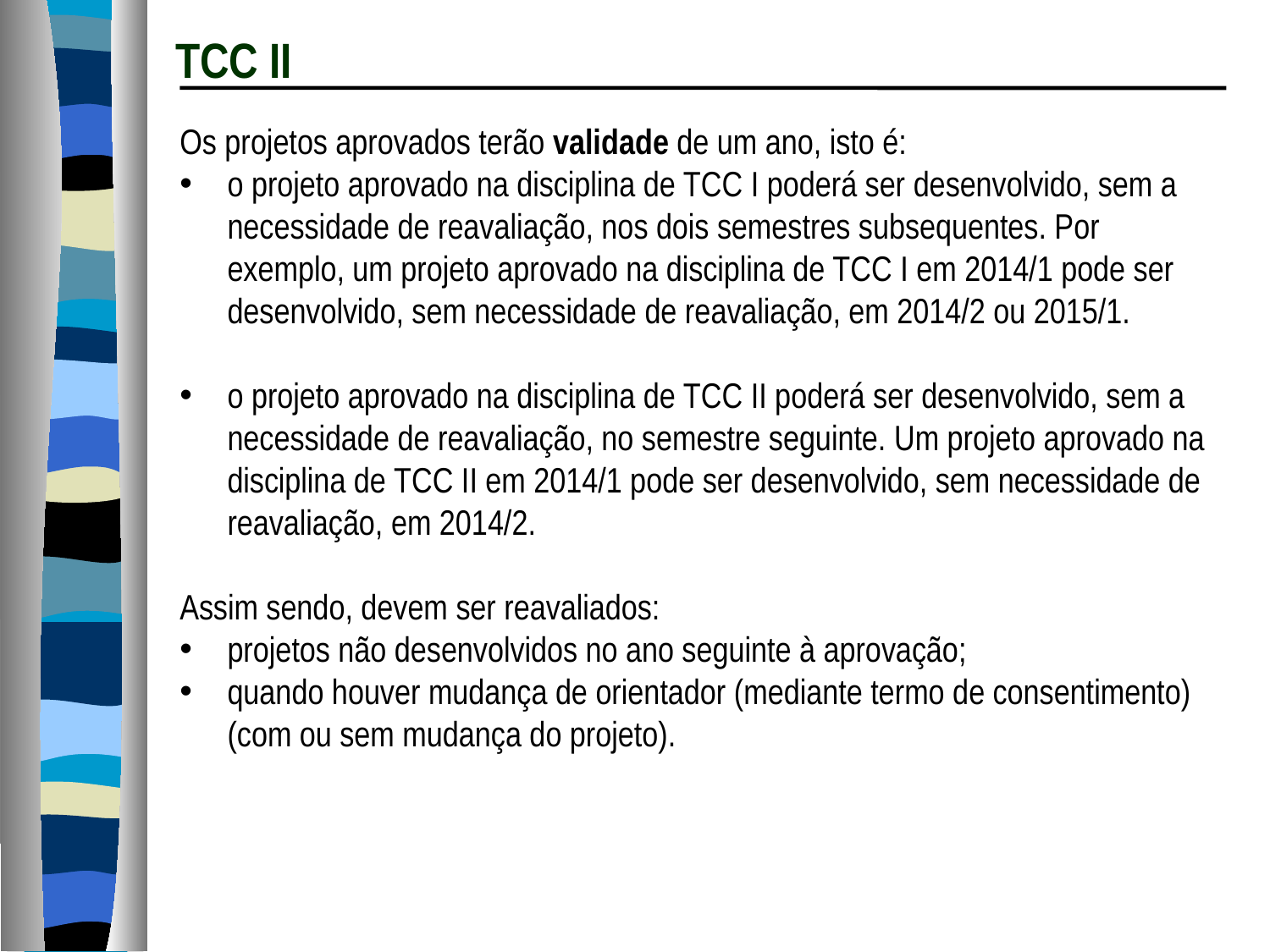

TCC II

Os projetos aprovados terão validade de um ano, isto é:
o projeto aprovado na disciplina de TCC I poderá ser desenvolvido, sem a necessidade de reavaliação, nos dois semestres subsequentes. Por exemplo, um projeto aprovado na disciplina de TCC I em 2014/1 pode ser desenvolvido, sem necessidade de reavaliação, em 2014/2 ou 2015/1.

o projeto aprovado na disciplina de TCC II poderá ser desenvolvido, sem a necessidade de reavaliação, no semestre seguinte. Um projeto aprovado na disciplina de TCC II em 2014/1 pode ser desenvolvido, sem necessidade de reavaliação, em 2014/2.

Assim sendo, devem ser reavaliados:
projetos não desenvolvidos no ano seguinte à aprovação;
quando houver mudança de orientador (mediante termo de consentimento) (com ou sem mudança do projeto).